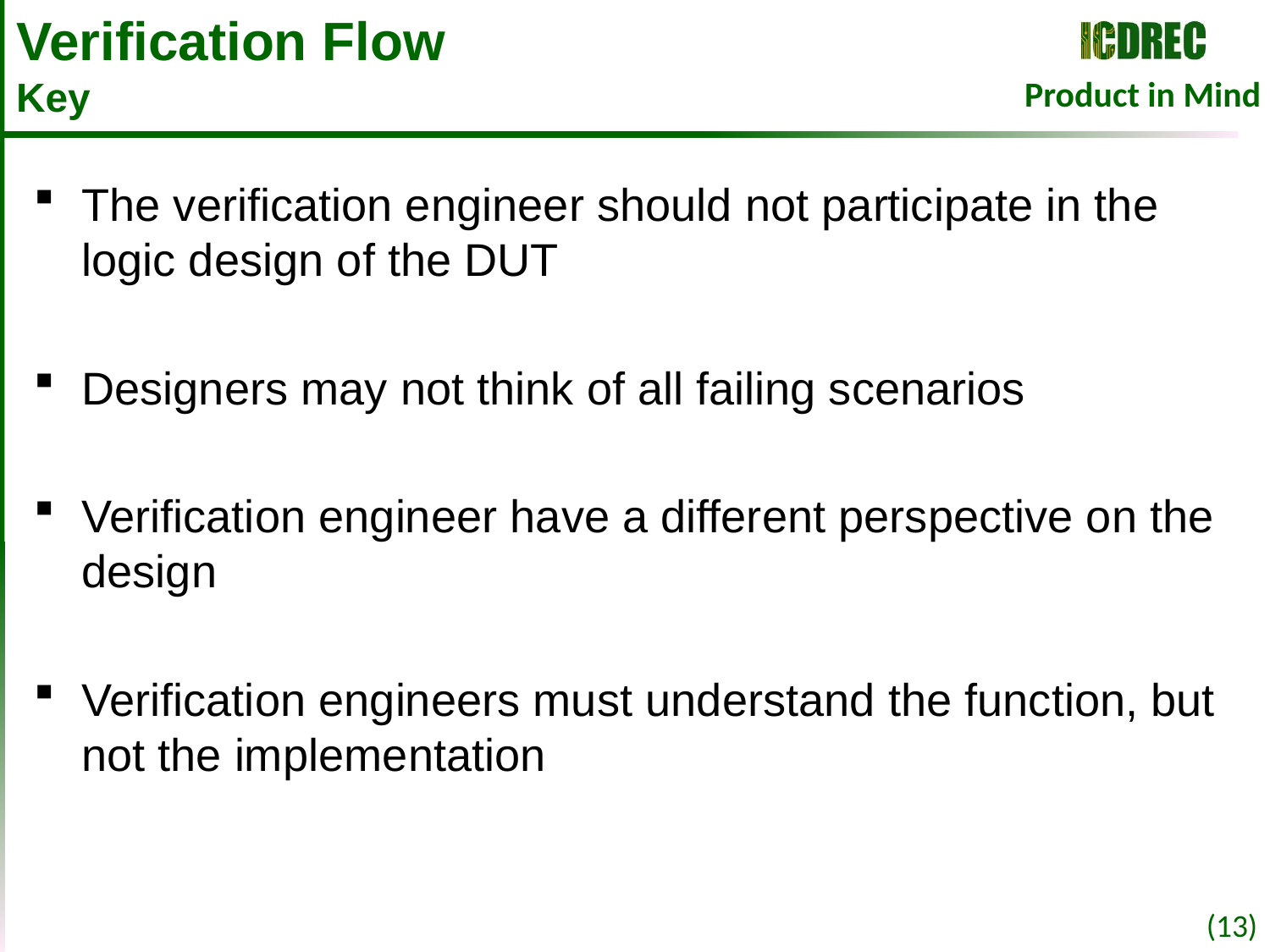

# Verification Flow Key
The verification engineer should not participate in the logic design of the DUT

Designers may not think of all failing scenarios

Verification engineer have a different perspective on the design

Verification engineers must understand the function, but not the implementation